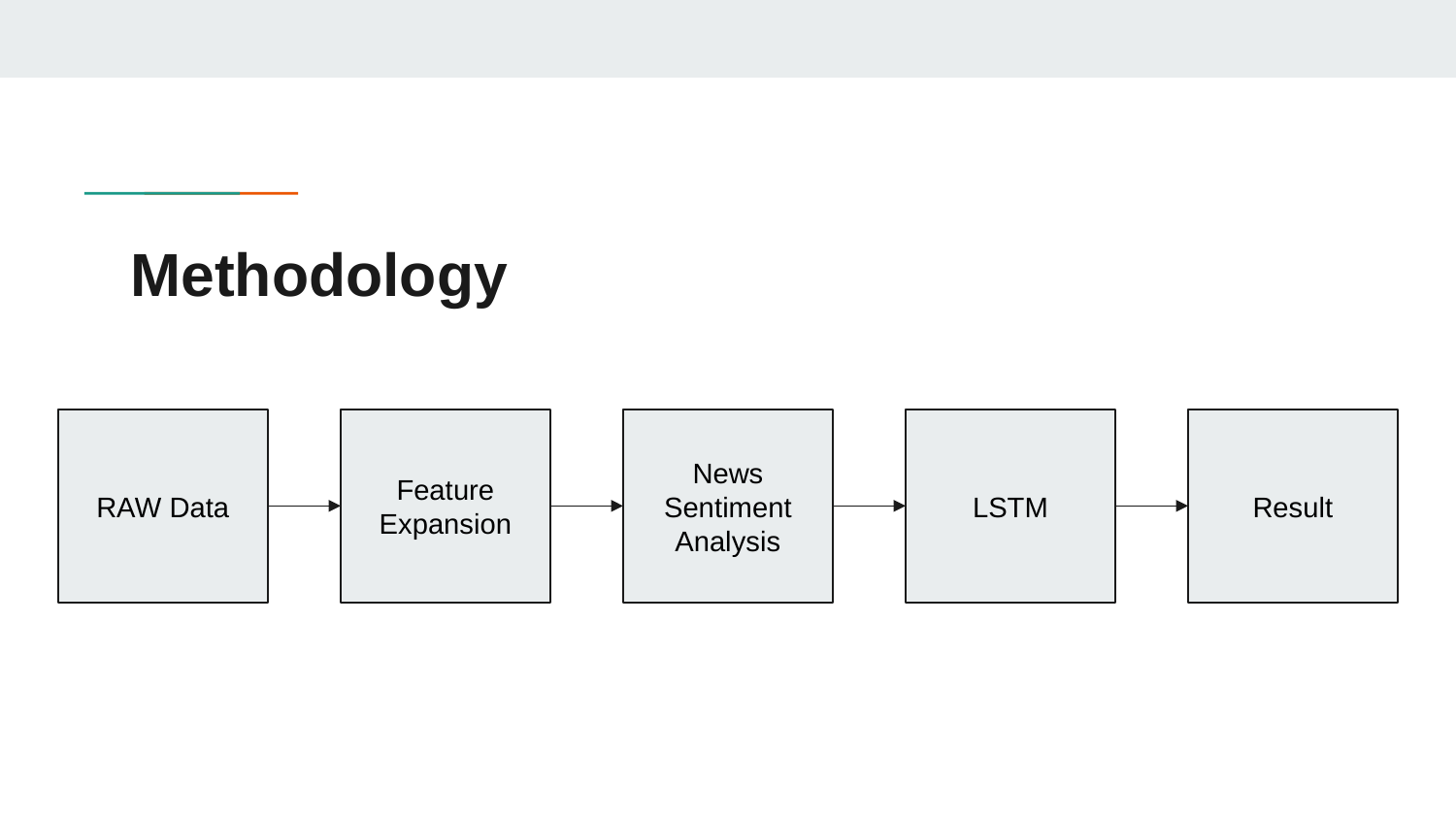

# Methodology
RAW Data
Feature Expansion
News Sentiment Analysis
LSTM
Result